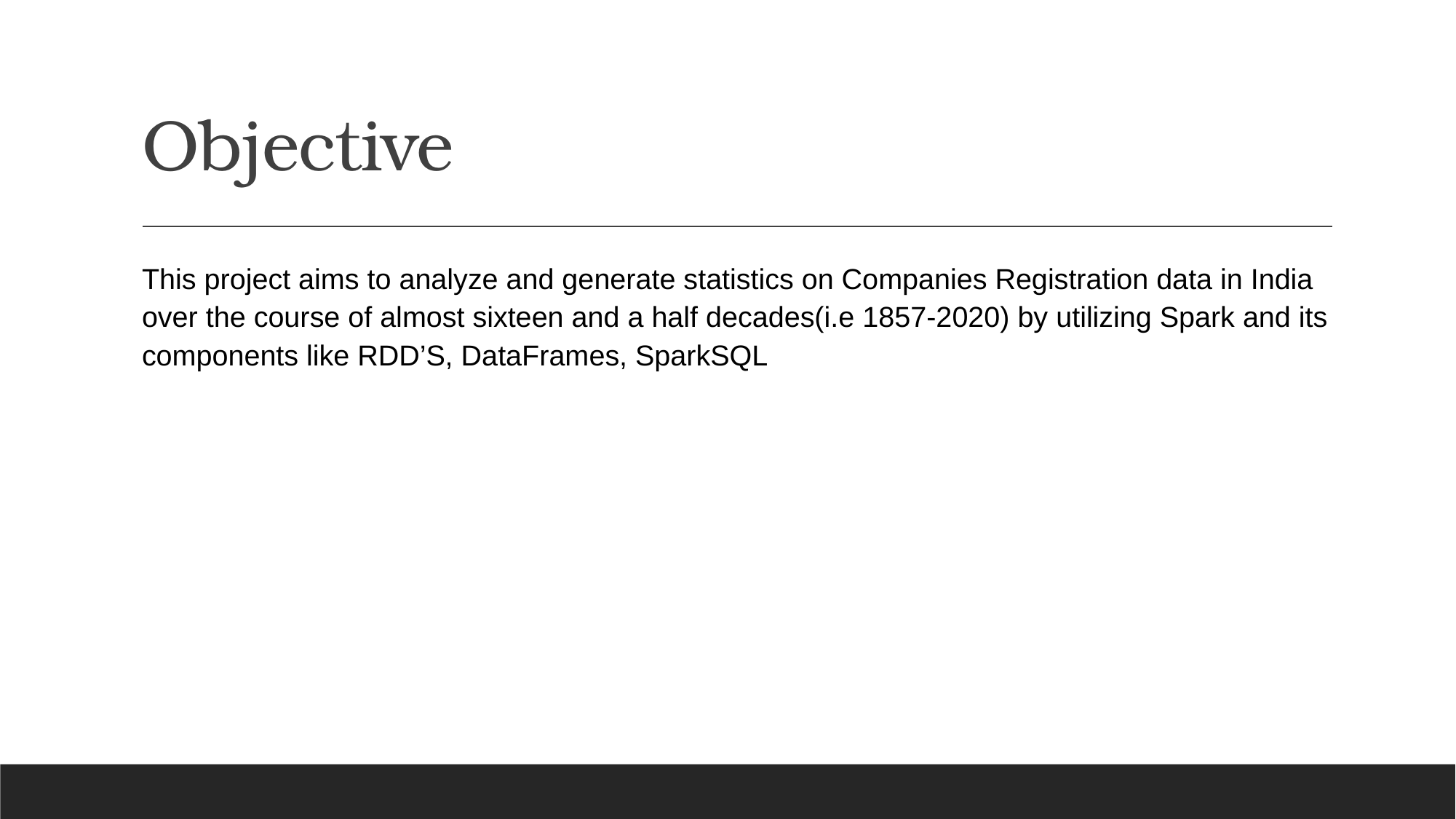

# Objective
This project aims to analyze and generate statistics on Companies Registration data in India over the course of almost sixteen and a half decades(i.e 1857-2020) by utilizing Spark and its components like RDD’S, DataFrames, SparkSQL